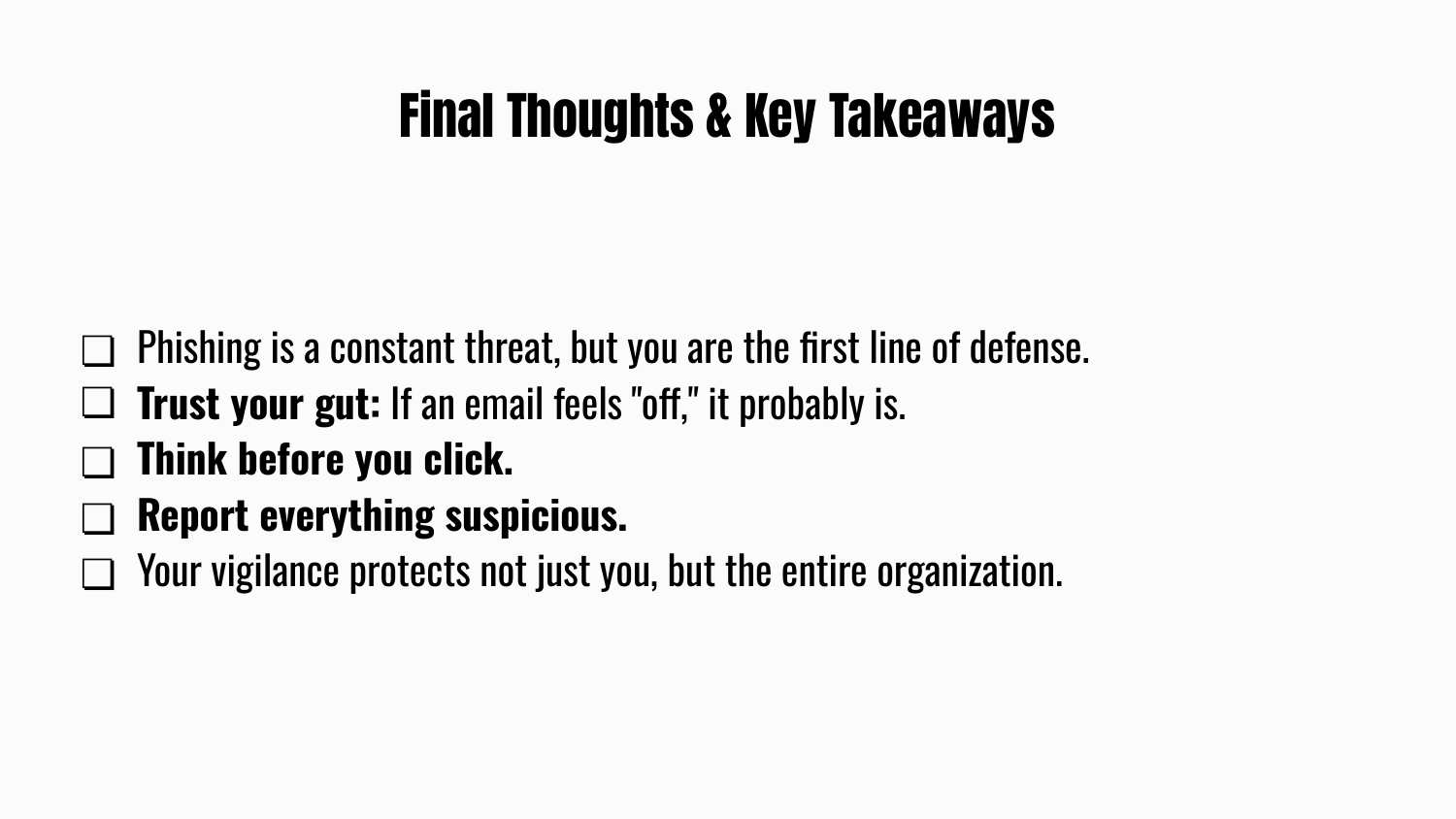

# Final Thoughts & Key Takeaways
Phishing is a constant threat, but you are the first line of defense.
Trust your gut: If an email feels "off," it probably is.
Think before you click.
Report everything suspicious.
Your vigilance protects not just you, but the entire organization.